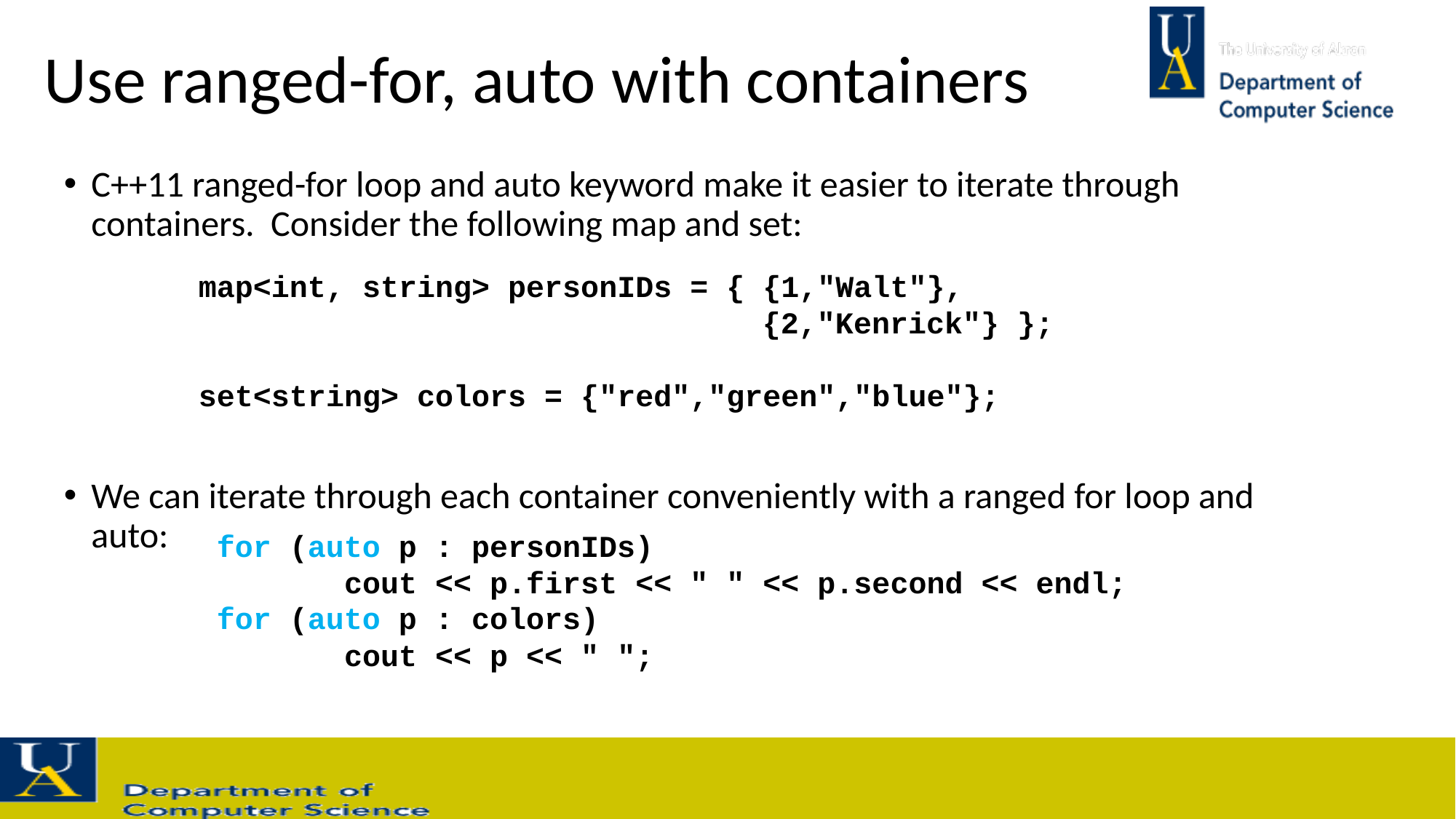

# Use ranged-for, auto with containers
C++11 ranged-for loop and auto keyword make it easier to iterate through containers.  Consider the following map and set:

We can iterate through each container conveniently with a ranged for loop and auto:
map<int, string> personIDs = { {1,"Walt"},
                               {2,"Kenrick"} };

set<string> colors = {"red","green","blue"};
 for (auto p : personIDs)
        cout << p.first << " " << p.second << endl;
 for (auto p : colors)
        cout << p << " ";